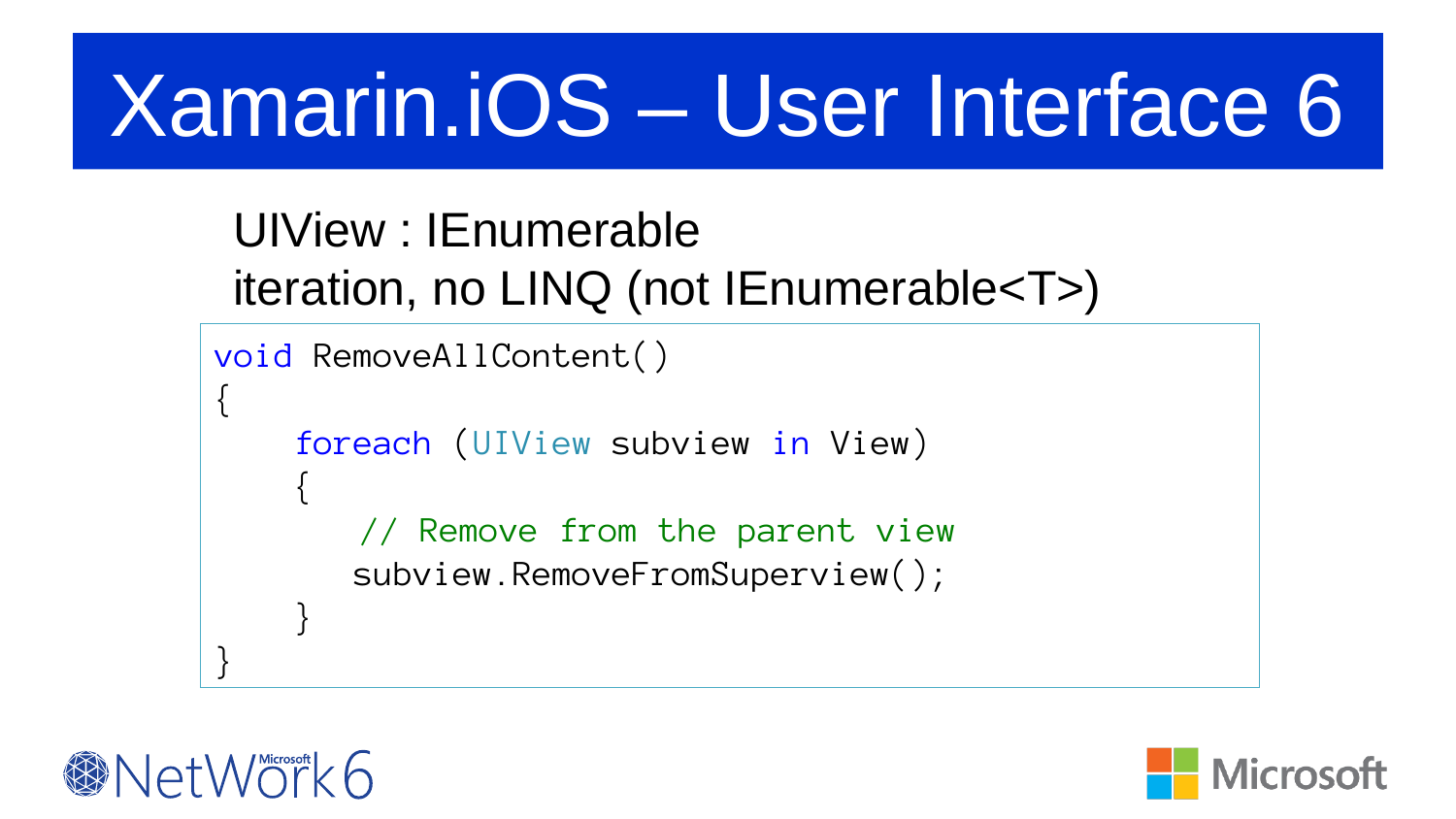

# Xamarin.iOS – User Interface 6
UIView : IEnumerable
iteration, no LINQ (not IEnumerable<T>)

void RemoveAllContent()
{
    foreach (UIView subview in View)
    {
	// Remove from the parent view
       subview.RemoveFromSuperview(); 
    }
}